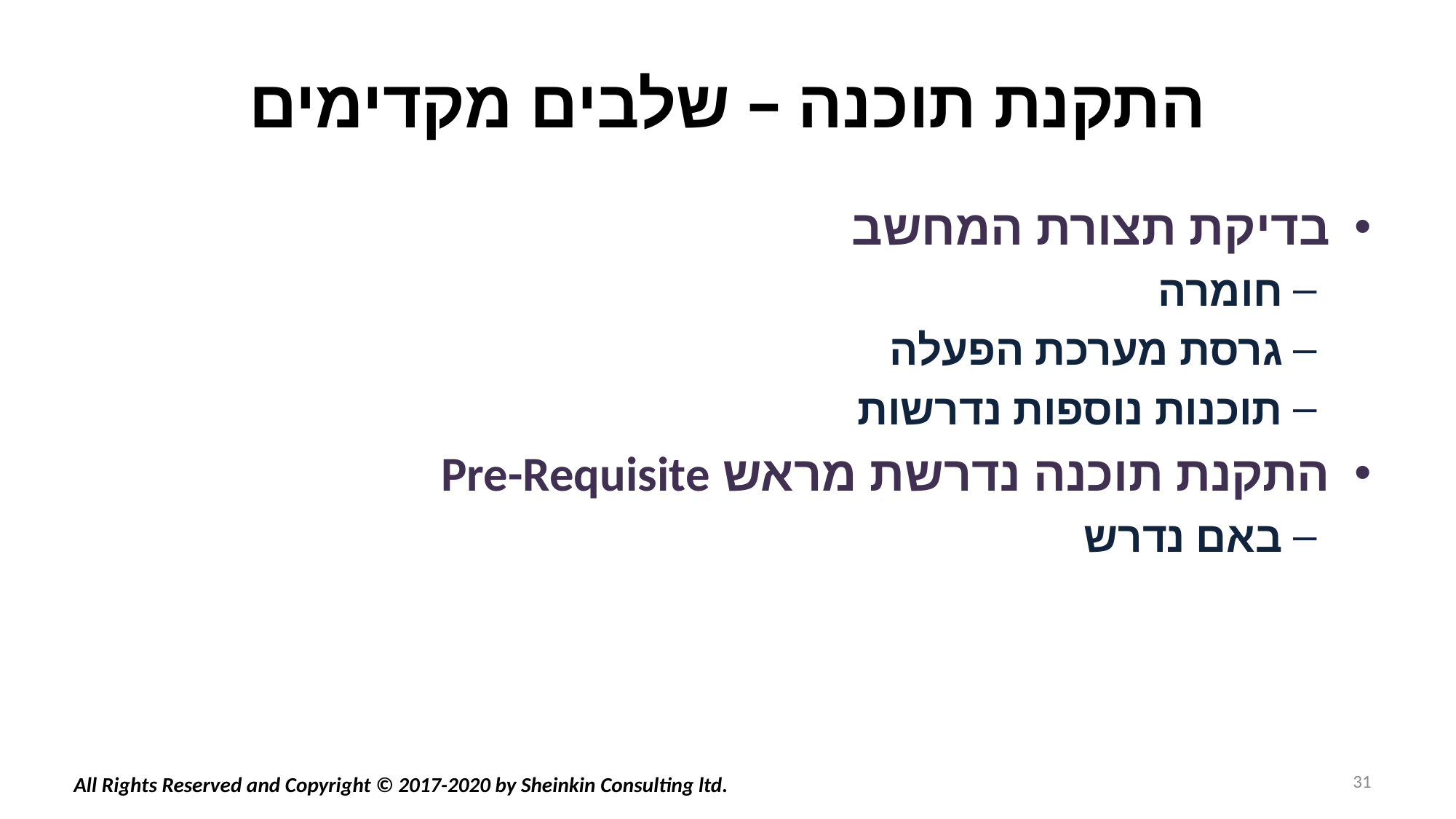

# התקנת תוכנה – שלבים מקדימים
בדיקת תצורת המחשב
חומרה
גרסת מערכת הפעלה
תוכנות נוספות נדרשות
התקנת תוכנה נדרשת מראש Pre-Requisite
באם נדרש

31